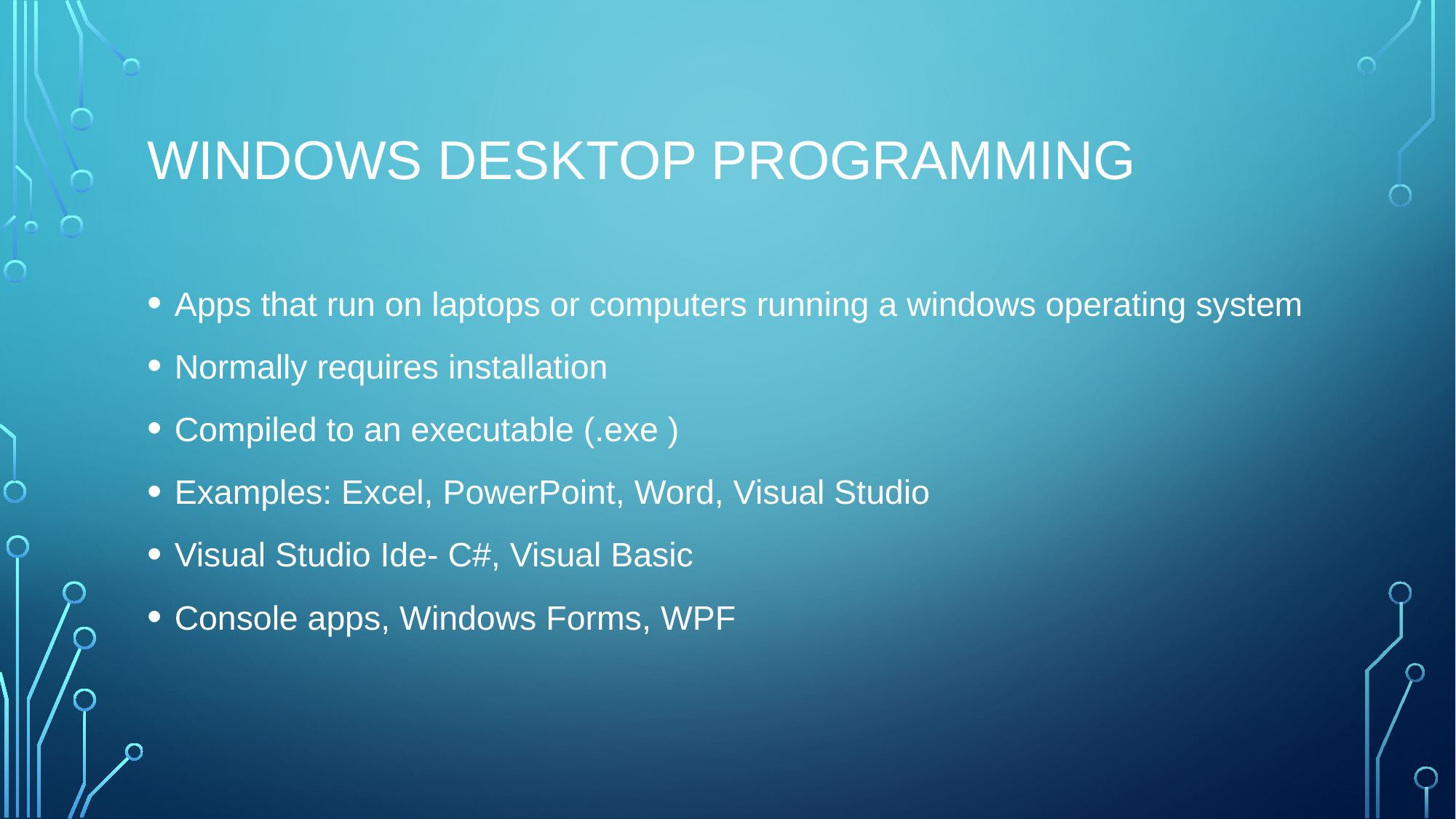

# Windows Desktop Programming
Apps that run on laptops or computers running a windows operating system
Normally requires installation
Compiled to an executable (.exe )
Examples: Excel, PowerPoint, Word, Visual Studio
Visual Studio Ide- C#, Visual Basic
Console apps, Windows Forms, WPF